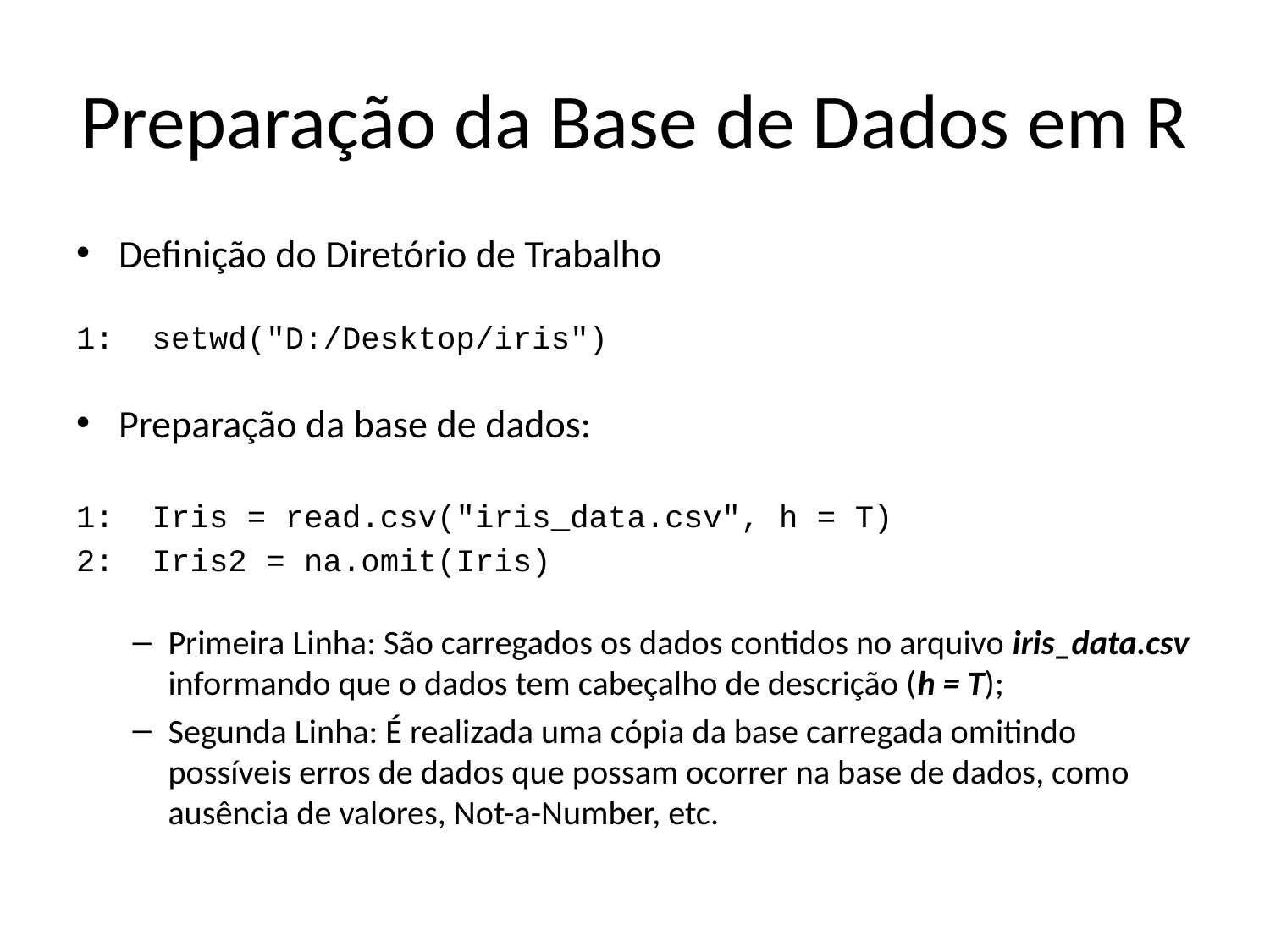

# Preparação da Base de Dados em R
Definição do Diretório de Trabalho

1:  setwd("D:/Desktop/iris")

Preparação da base de dados:

1:  Iris = read.csv("iris_data.csv", h = T)
2:  Iris2 = na.omit(Iris)

Primeira Linha: São carregados os dados contidos no arquivo iris_data.csv informando que o dados tem cabeçalho de descrição (h = T);
Segunda Linha: É realizada uma cópia da base carregada omitindo possíveis erros de dados que possam ocorrer na base de dados, como ausência de valores, Not-a-Number, etc.